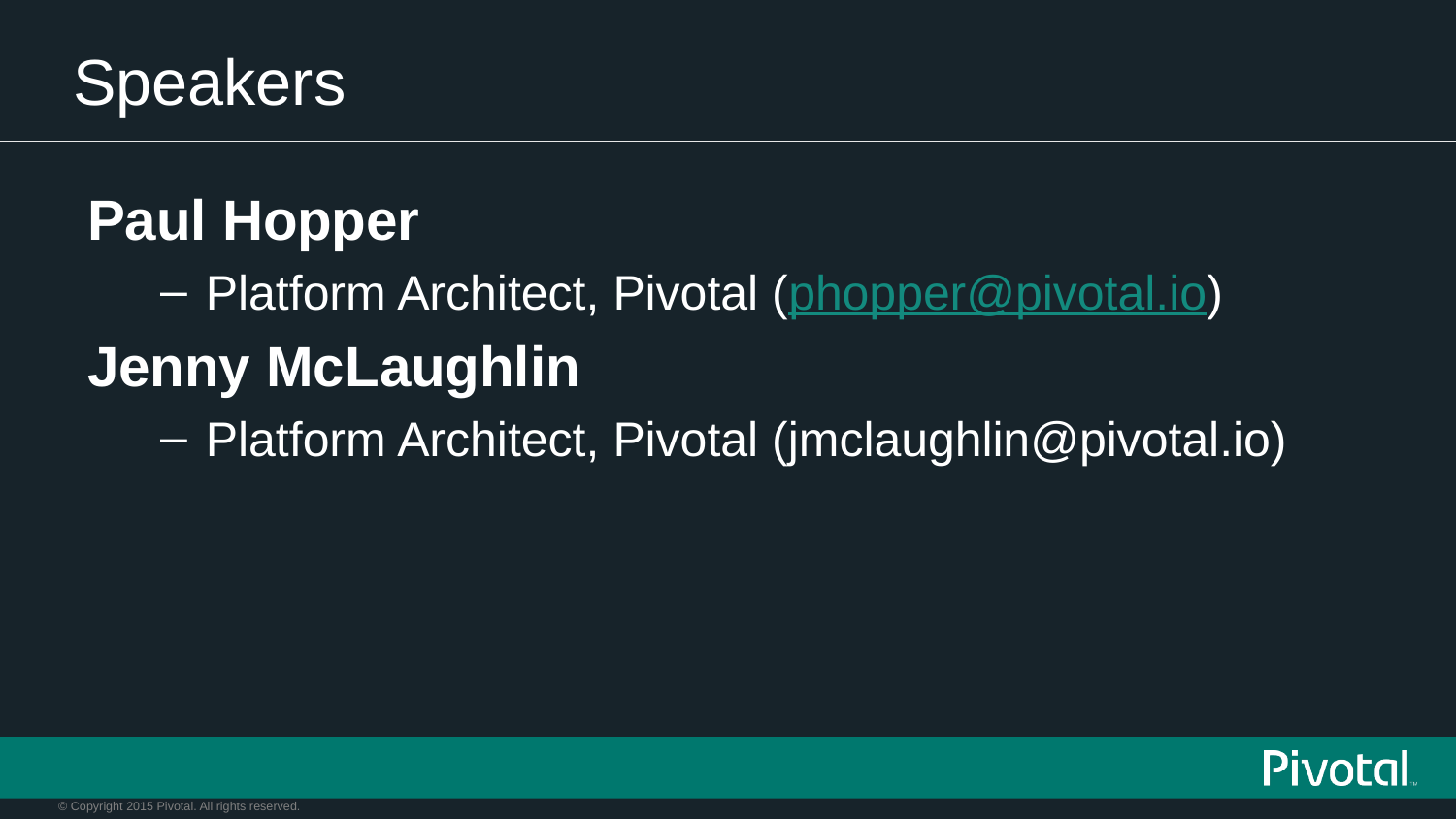

# Speakers
Paul Hopper
Platform Architect, Pivotal (phopper@pivotal.io)
Jenny McLaughlin
Platform Architect, Pivotal (jmclaughlin@pivotal.io)